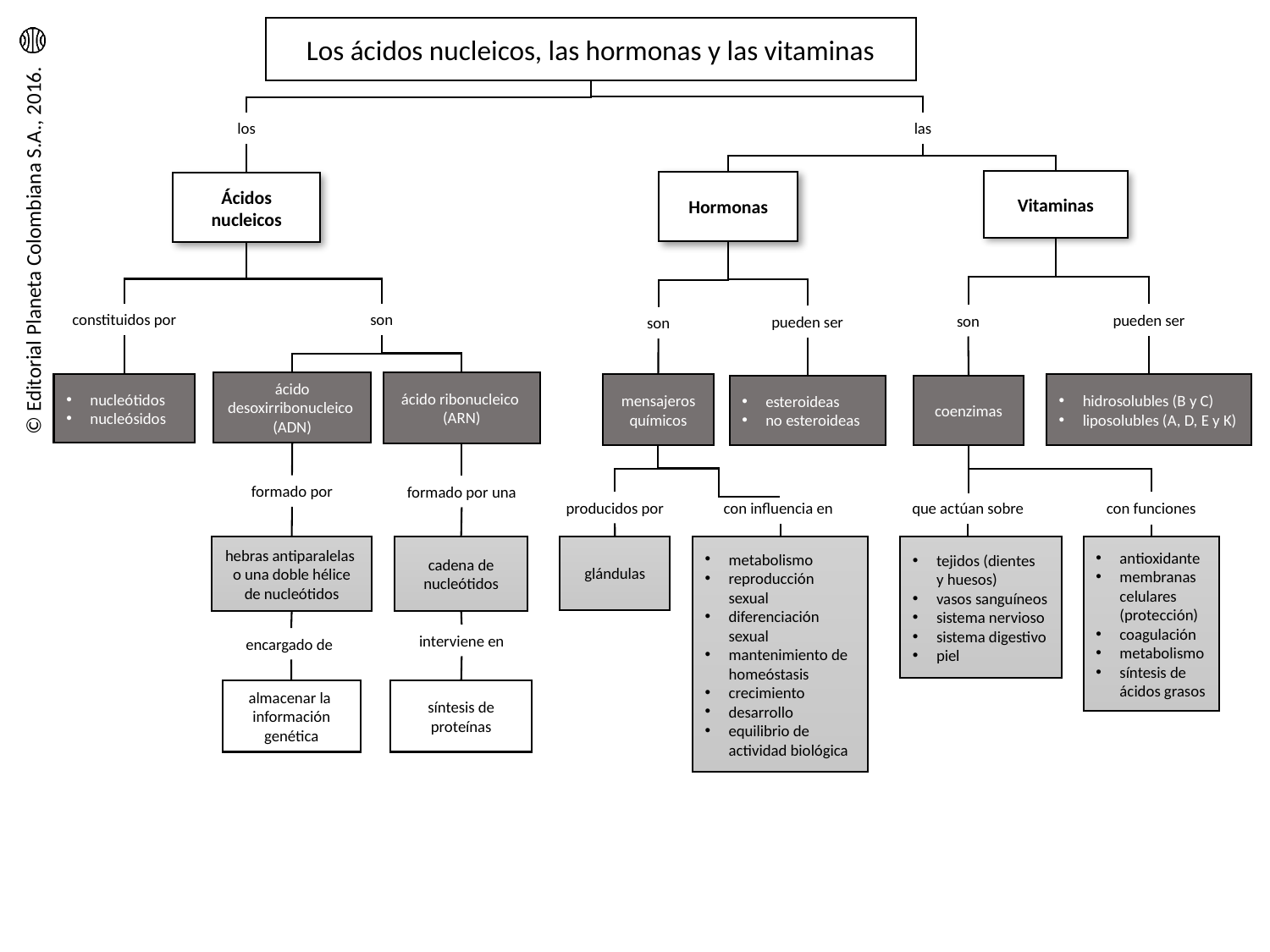

Los ácidos nucleicos, las hormonas y las vitaminas
las
los
Vitaminas
Hormonas
Ácidos nucleicos
constituidos por
son
pueden ser
son
pueden ser
son
ácido ribonucleico
(ARN)
ácido desoxirribonucleico
(ADN)
nucleótidos
nucleósidos
mensajeros químicos
hidrosolubles (B y C)
liposolubles (A, D, E y K)
esteroideas
no esteroideas
coenzimas
formado por
formado por una
producidos por
con influencia en
que actúan sobre
con funciones
glándulas
tejidos (dientes
y huesos)
vasos sanguíneos
sistema nervioso
sistema digestivo
piel
antioxidante
membranas celulares (protección)
coagulación
metabolismo
síntesis de ácidos grasos
hebras antiparalelas
o una doble hélice de nucleótidos
cadena de nucleótidos
metabolismo
reproducción sexual
diferenciación sexual
mantenimiento de homeóstasis
crecimiento
desarrollo
equilibrio de actividad biológica
interviene en
encargado de
almacenar la
información genética
síntesis de proteínas